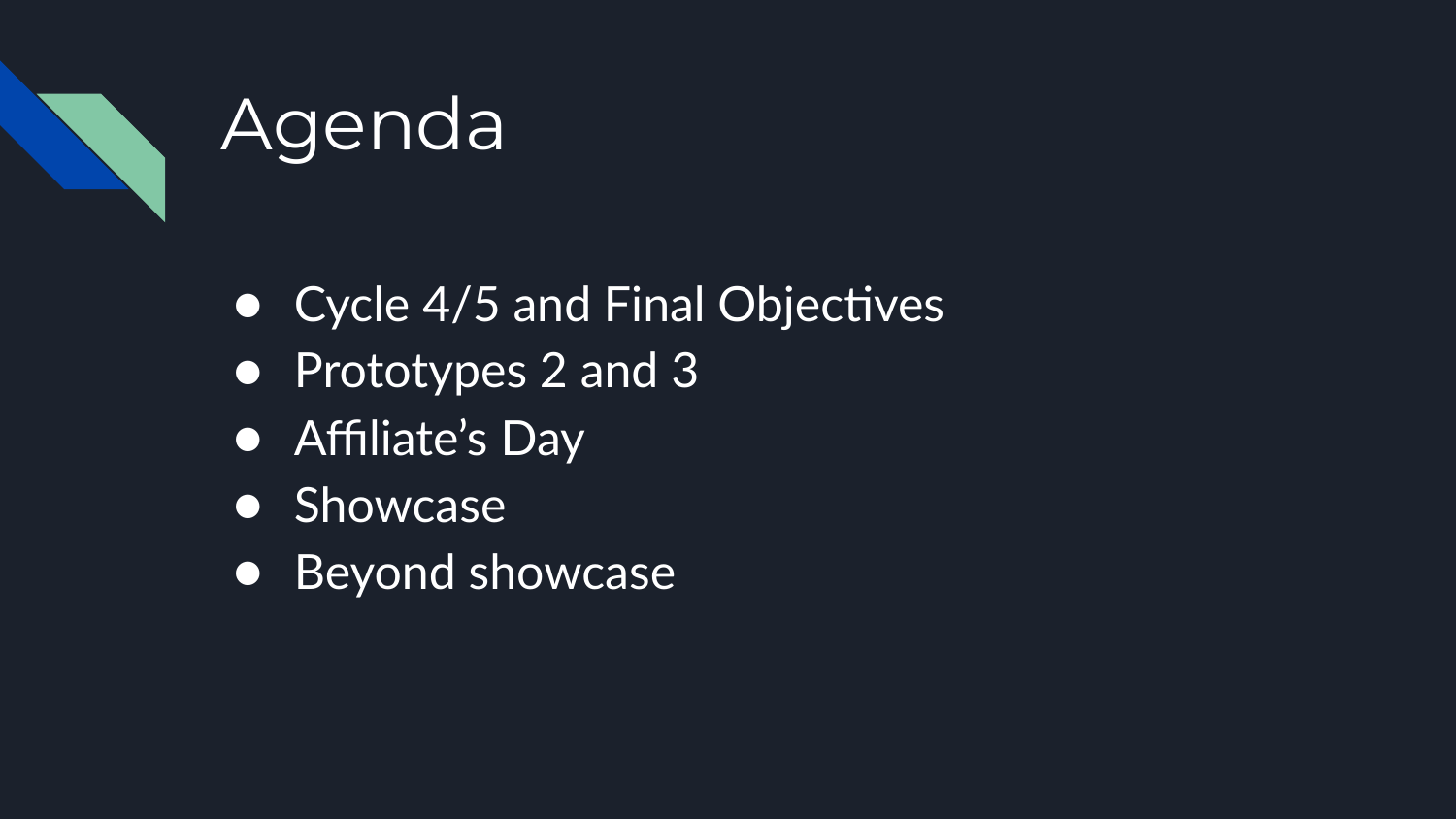

# Agenda
Cycle 4/5 and Final Objectives
Prototypes 2 and 3
Affiliate’s Day
Showcase
Beyond showcase